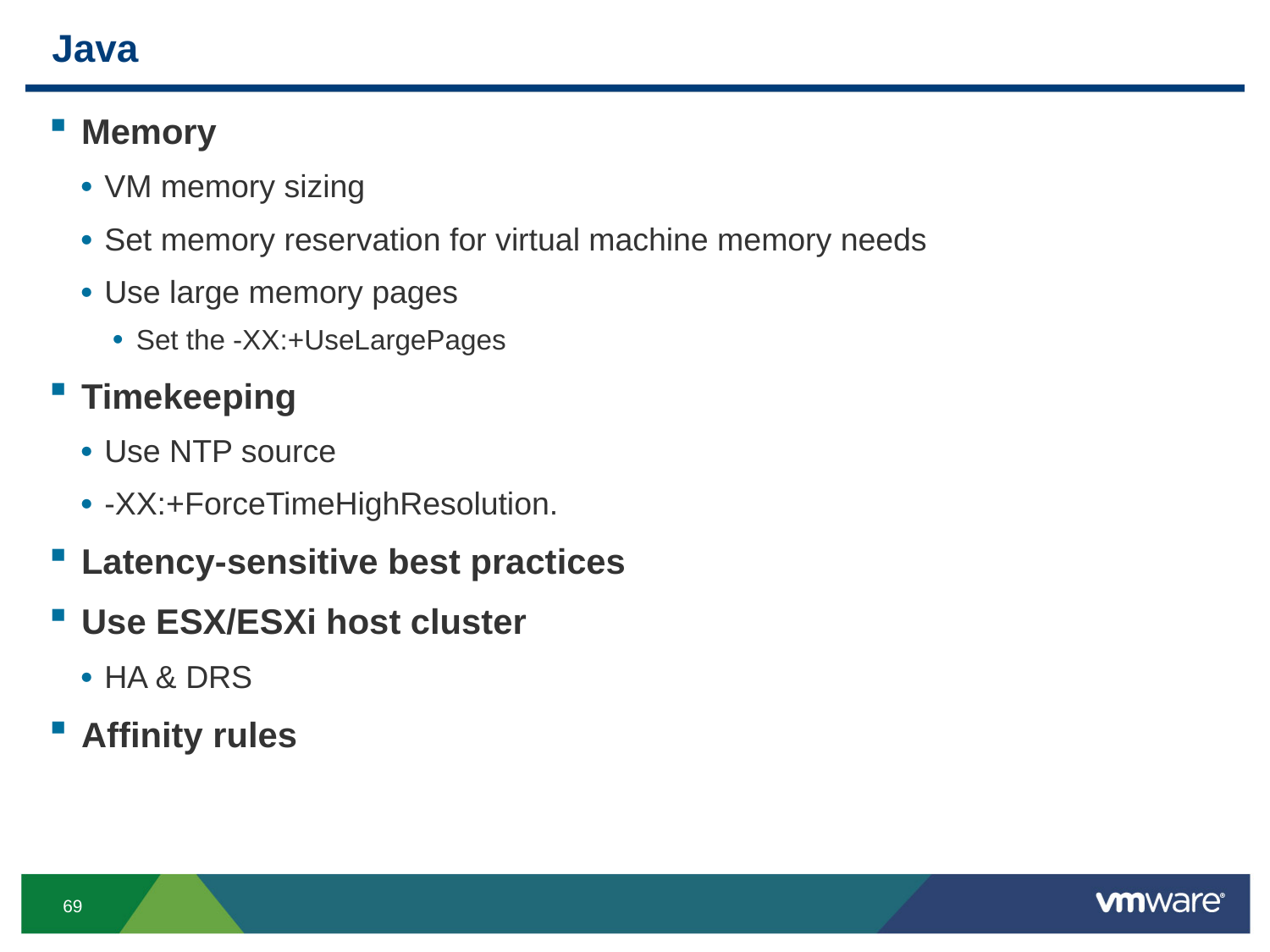

# Java
Memory
VM memory sizing
Set memory reservation for virtual machine memory needs
Use large memory pages
Set the -XX:+UseLargePages
Timekeeping
Use NTP source
-XX:+ForceTimeHighResolution.
Latency-sensitive best practices
Use ESX/ESXi host cluster
HA & DRS
Affinity rules